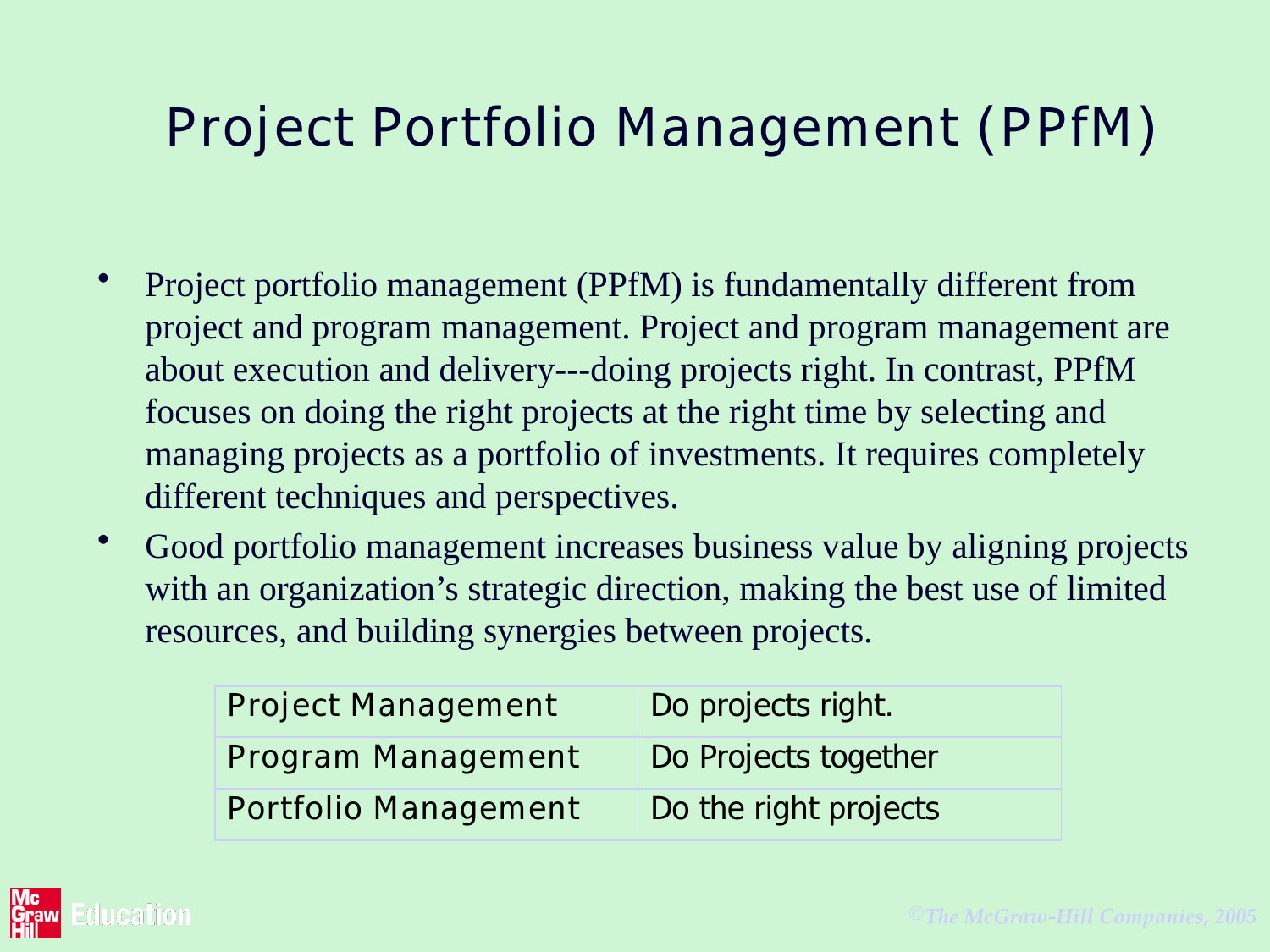

# Project Portfolio Management (PPfM)
Project portfolio management (PPfM) is fundamentally different from project and program management. Project and program management are about execution and delivery---doing projects right. In contrast, PPfM focuses on doing the right projects at the right time by selecting and managing projects as a portfolio of investments. It requires completely different techniques and perspectives.
Good portfolio management increases business value by aligning projects with an organization’s strategic direction, making the best use of limited resources, and building synergies between projects.

| Project Management | Do projects right. |
| --- | --- |
| Program Management | Do Projects together |
| Portfolio Management | Do the right projects |
14